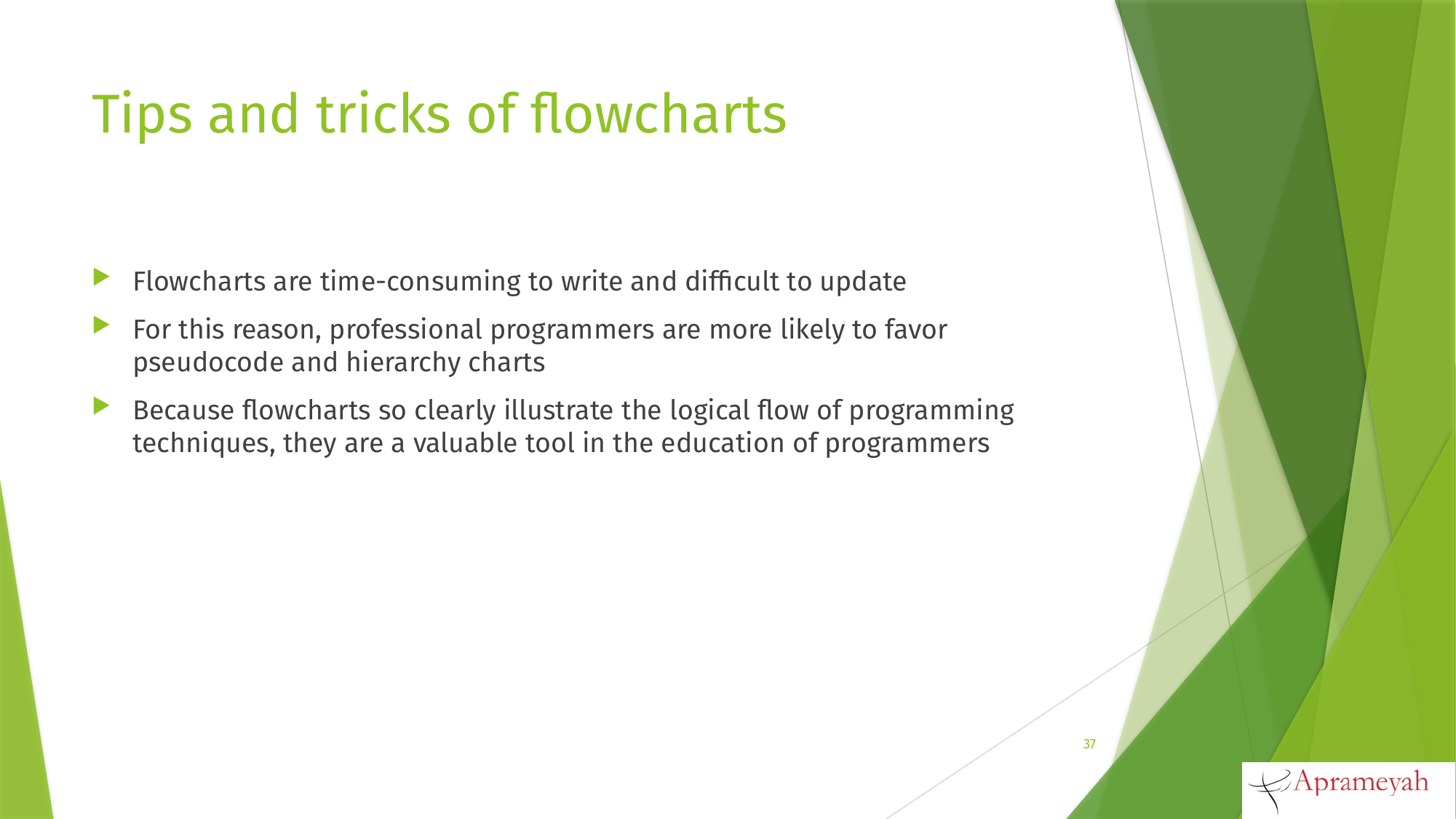

# Tips and tricks of flowcharts
Flowcharts are time-consuming to write and difficult to update
For this reason, professional programmers are more likely to favor pseudocode and hierarchy charts
Because flowcharts so clearly illustrate the logical flow of programming techniques, they are a valuable tool in the education of programmers
37